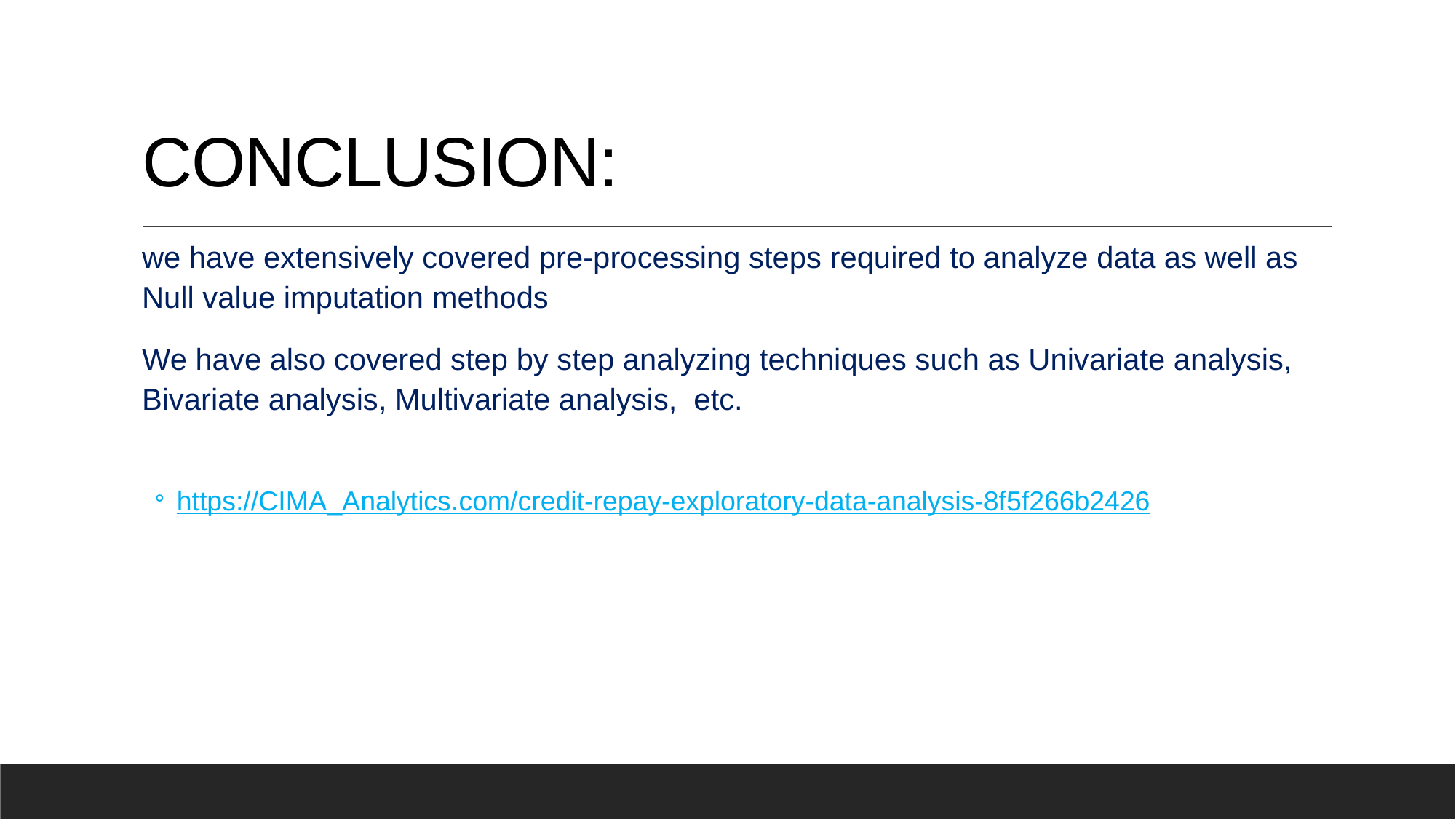

# CONCLUSION:
we have extensively covered pre-processing steps required to analyze data as well as Null value imputation methods
We have also covered step by step analyzing techniques such as Univariate analysis, Bivariate analysis, Multivariate analysis,  etc.

https://CIMA_Analytics.com/credit-repay-exploratory-data-analysis-8f5f266b2426